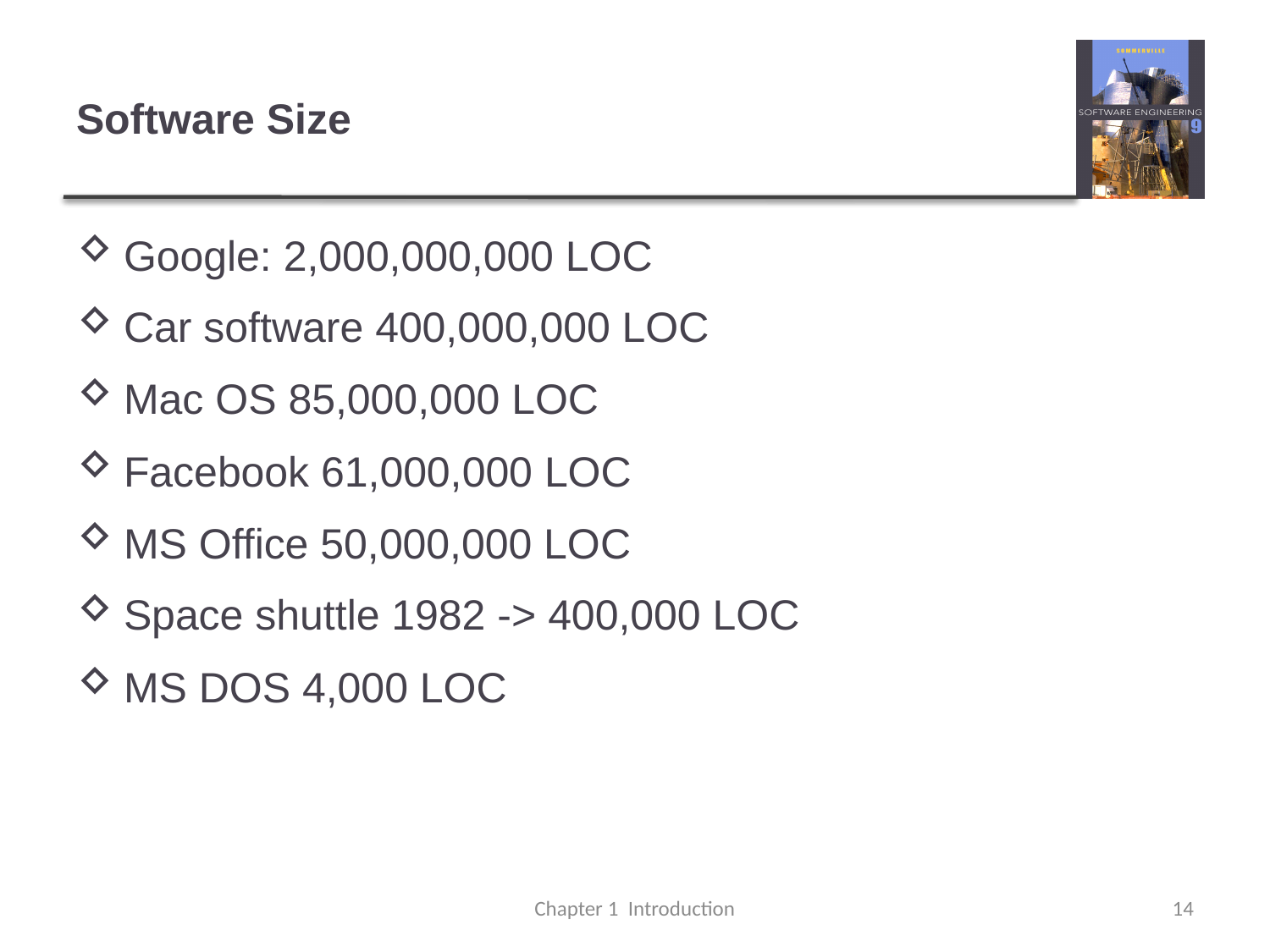

# Software Size
Google: 2,000,000,000 LOC
Car software 400,000,000 LOC
Mac OS 85,000,000 LOC
Facebook 61,000,000 LOC
MS Office 50,000,000 LOC
Space shuttle 1982 -> 400,000 LOC
MS DOS 4,000 LOC

Chapter 1  Introduction
14